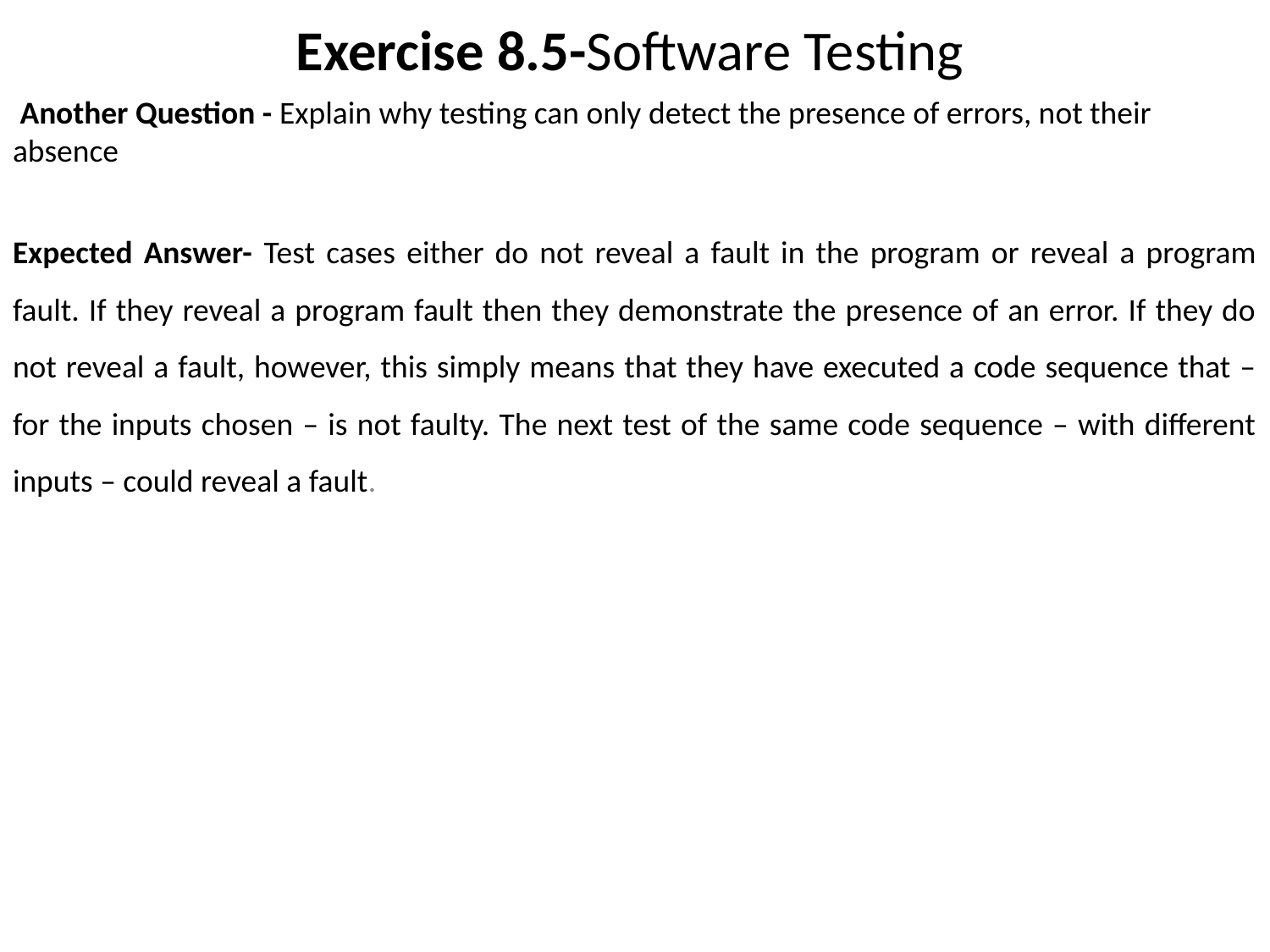

# Exercise 8.5-Software Testing
 Another Question - Explain why testing can only detect the presence of errors, not their absence

Expected Answer- Test cases either do not reveal a fault in the program or reveal a program fault. If they reveal a program fault then they demonstrate the presence of an error. If they do not reveal a fault, however, this simply means that they have executed a code sequence that – for the inputs chosen – is not faulty. The next test of the same code sequence – with different inputs – could reveal a fault.